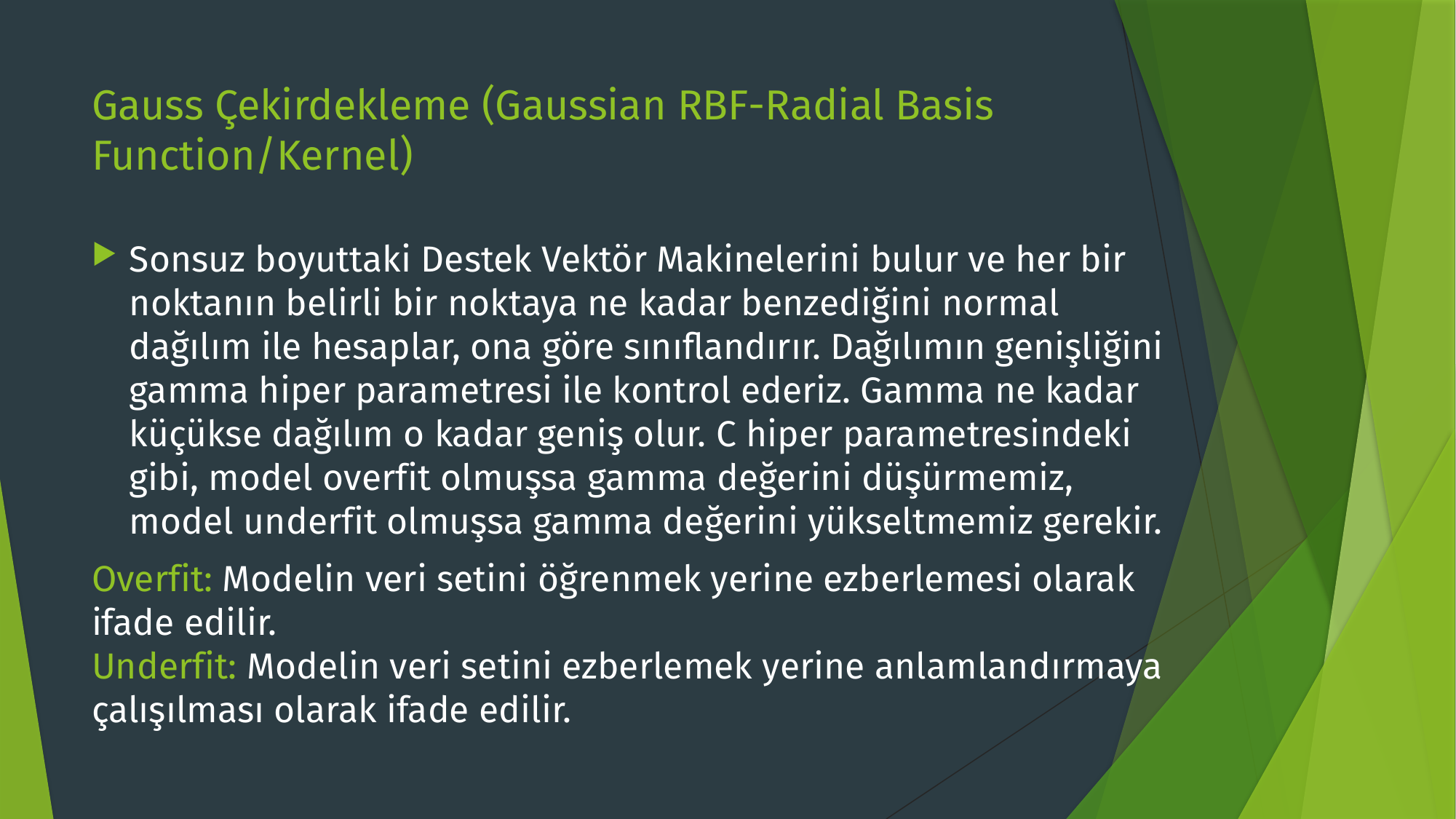

# Gauss Çekirdekleme (Gaussian RBF-Radial Basis Function/Kernel)
Sonsuz boyuttaki Destek Vektör Makinelerini bulur ve her bir noktanın belirli bir noktaya ne kadar benzediğini normal dağılım ile hesaplar, ona göre sınıflandırır. Dağılımın genişliğini gamma hiper parametresi ile kontrol ederiz. Gamma ne kadar küçükse dağılım o kadar geniş olur. C hiper parametresindeki gibi, model overfit olmuşsa gamma değerini düşürmemiz, model underfit olmuşsa gamma değerini yükseltmemiz gerekir.
Overfit: Modelin veri setini öğrenmek yerine ezberlemesi olarak ifade edilir.
Underfit: Modelin veri setini ezberlemek yerine anlamlandırmaya çalışılması olarak ifade edilir.